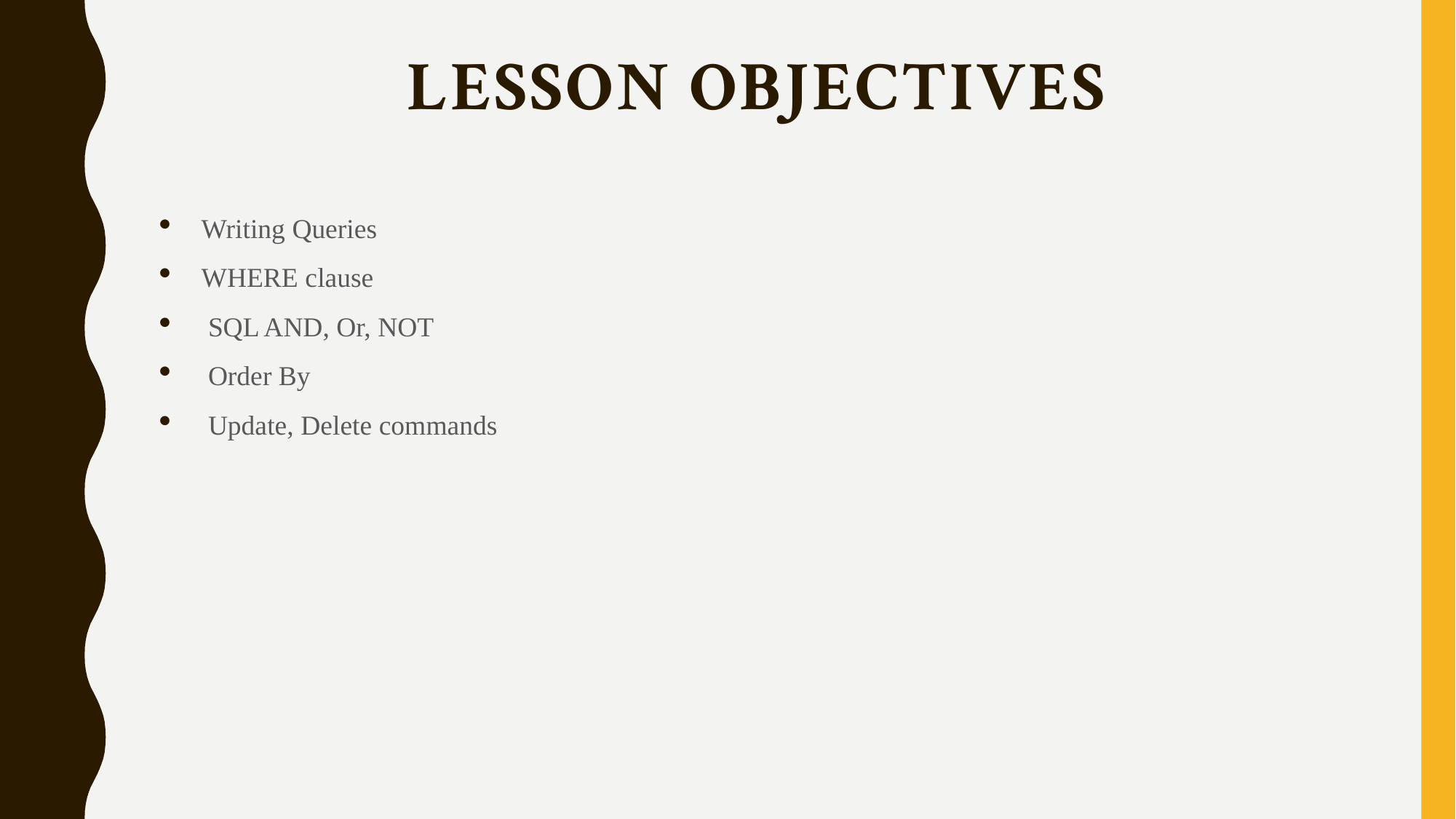

# Lesson objectives
Writing Queries
WHERE clause
 SQL AND, Or, NOT
 Order By
 Update, Delete commands